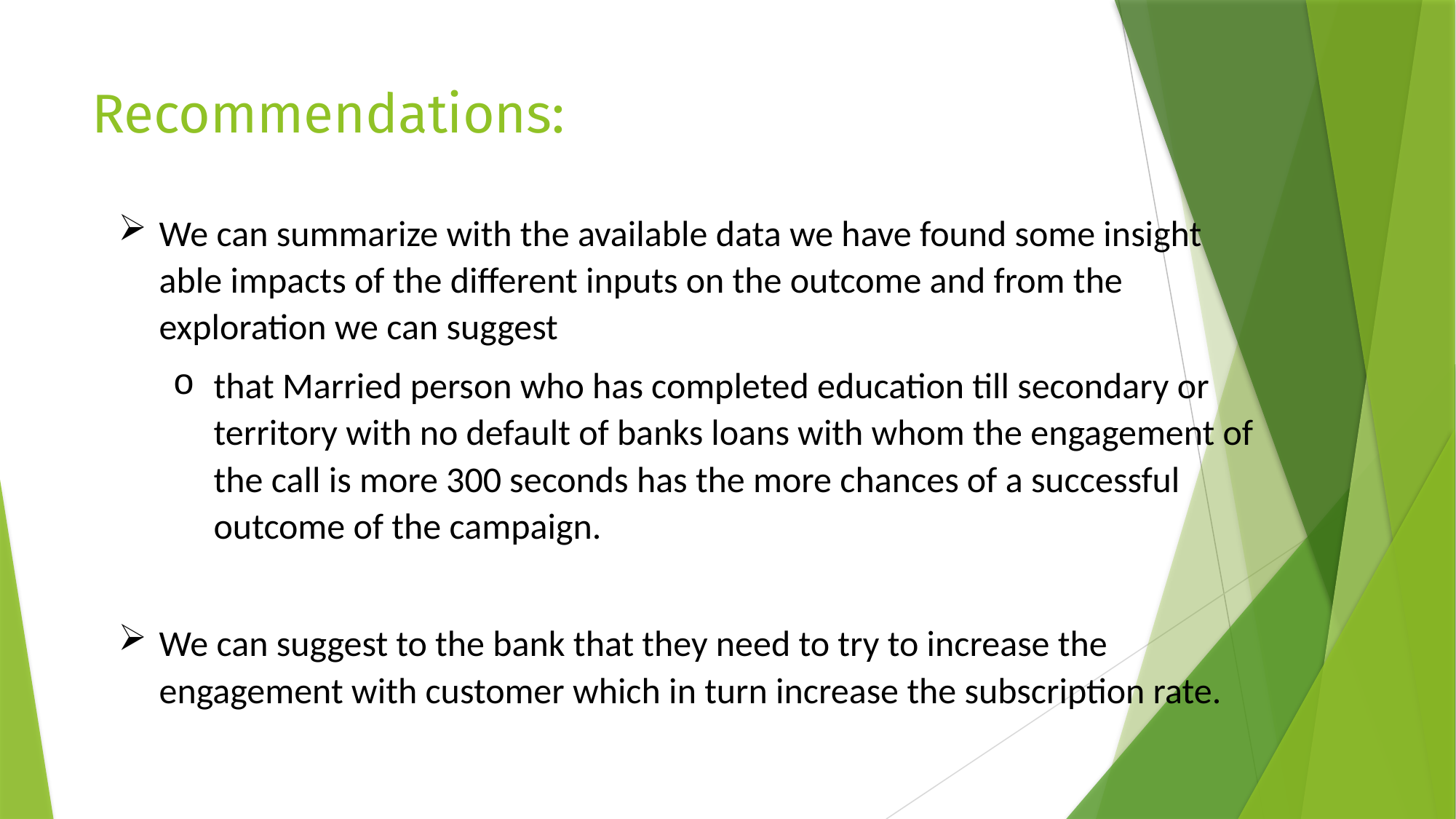

# Recommendations:
We can summarize with the available data we have found some insight able impacts of the different inputs on the outcome and from the exploration we can suggest
that Married person who has completed education till secondary or territory with no default of banks loans with whom the engagement of the call is more 300 seconds has the more chances of a successful outcome of the campaign.

We can suggest to the bank that they need to try to increase the engagement with customer which in turn increase the subscription rate.